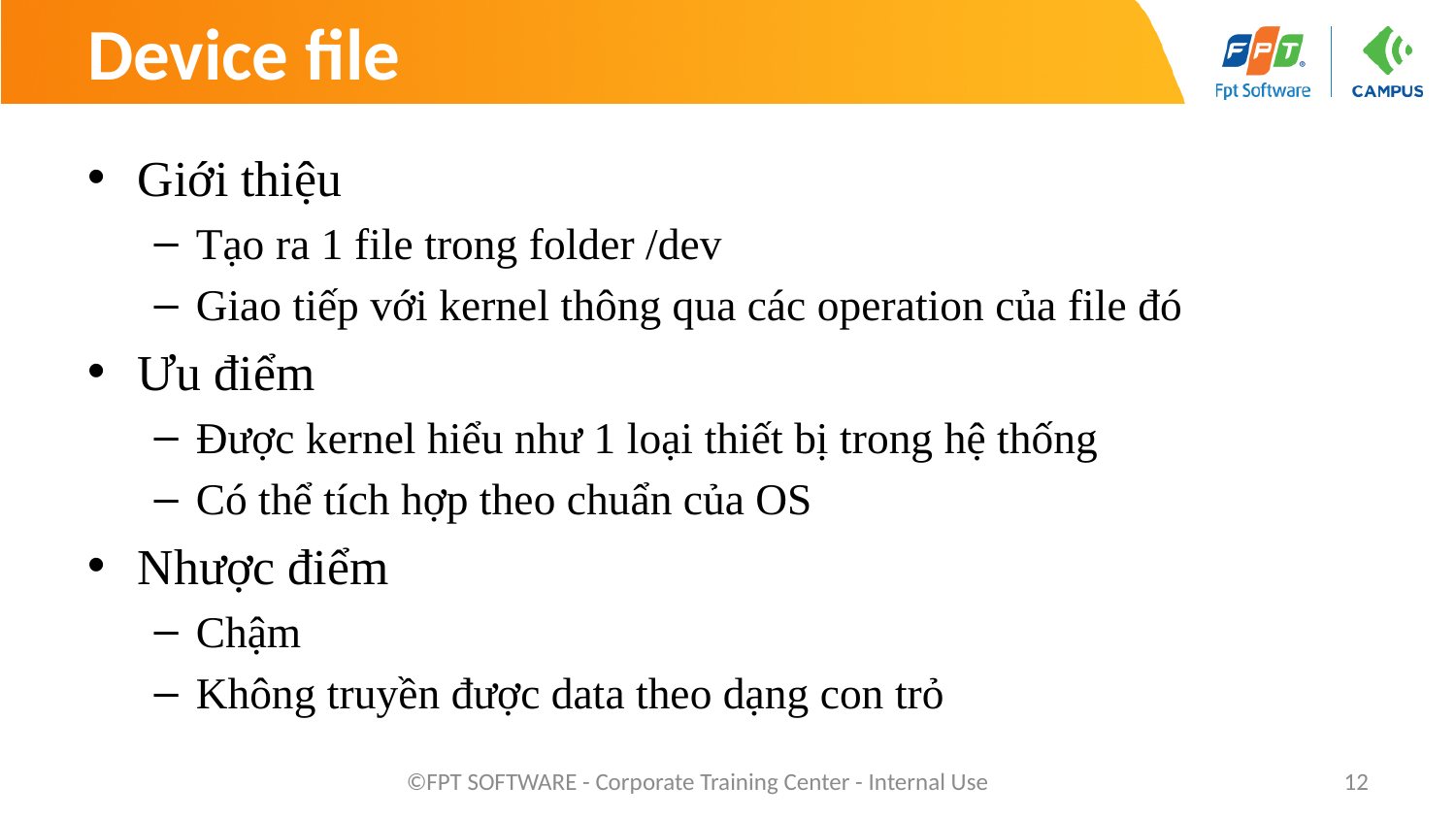

# Device file
Giới thiệu
Tạo ra 1 file trong folder /dev
Giao tiếp với kernel thông qua các operation của file đó
Ưu điểm
Được kernel hiểu như 1 loại thiết bị trong hệ thống
Có thể tích hợp theo chuẩn của OS
Nhược điểm
Chậm
Không truyền được data theo dạng con trỏ
©FPT SOFTWARE - Corporate Training Center - Internal Use
12